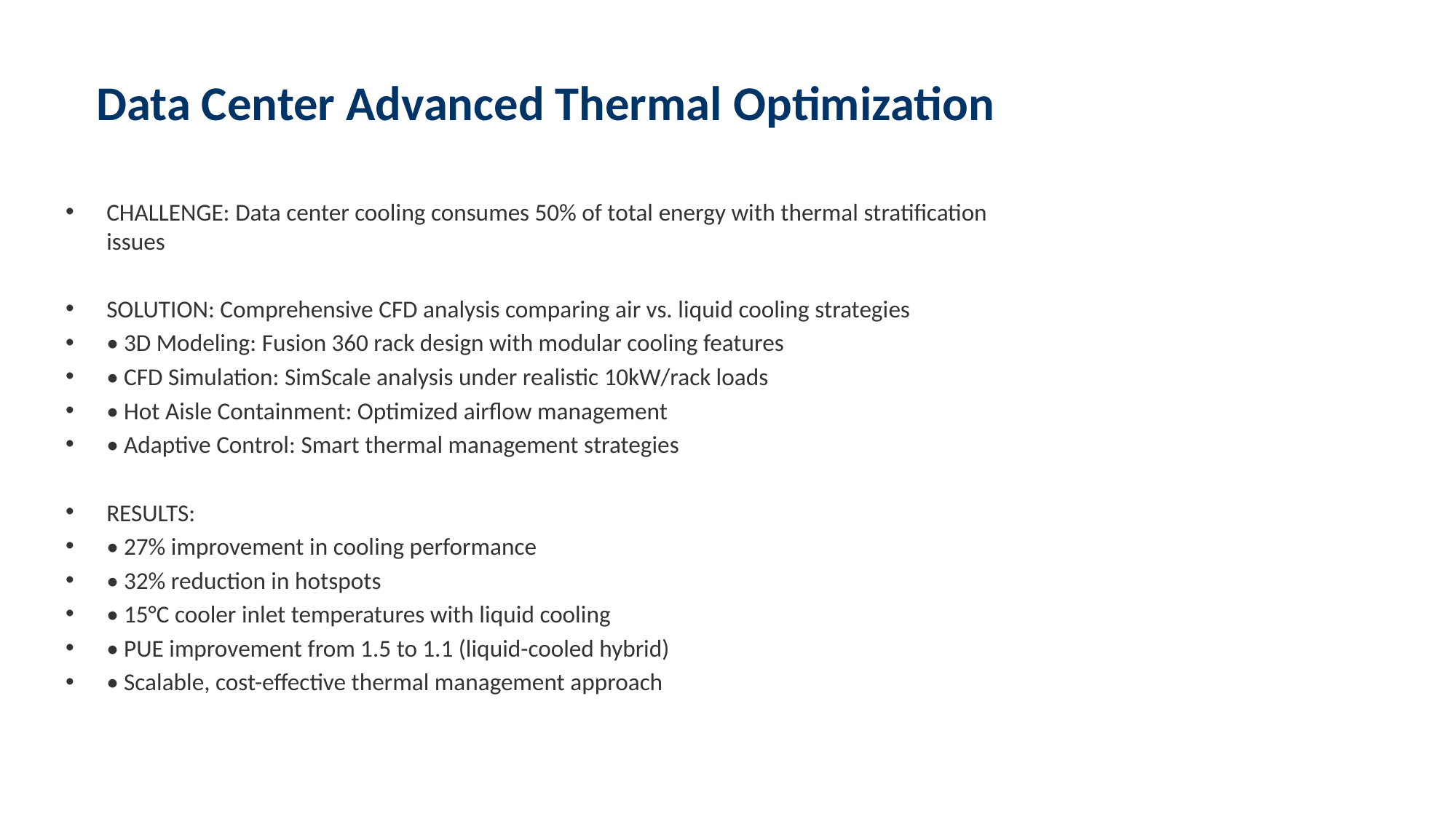

# Data Center Advanced Thermal Optimization
CHALLENGE: Data center cooling consumes 50% of total energy with thermal stratification issues

SOLUTION: Comprehensive CFD analysis comparing air vs. liquid cooling strategies
• 3D Modeling: Fusion 360 rack design with modular cooling features
• CFD Simulation: SimScale analysis under realistic 10kW/rack loads
• Hot Aisle Containment: Optimized airflow management
• Adaptive Control: Smart thermal management strategies

RESULTS:
• 27% improvement in cooling performance
• 32% reduction in hotspots
• 15°C cooler inlet temperatures with liquid cooling
• PUE improvement from 1.5 to 1.1 (liquid-cooled hybrid)
• Scalable, cost-effective thermal management approach